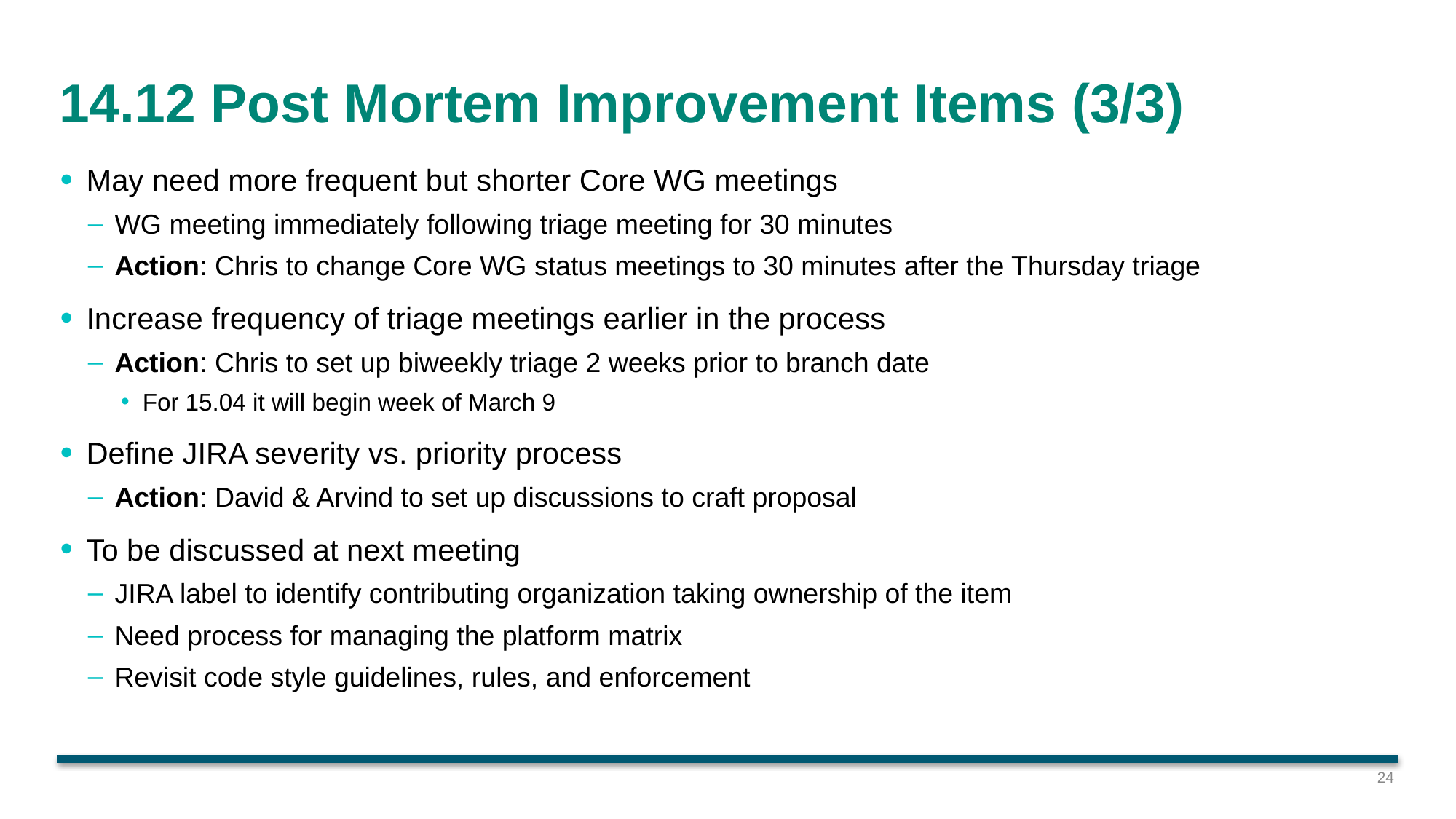

# 14.12 Post Mortem Improvement Items (3/3)
May need more frequent but shorter Core WG meetings
WG meeting immediately following triage meeting for 30 minutes
Action: Chris to change Core WG status meetings to 30 minutes after the Thursday triage
Increase frequency of triage meetings earlier in the process
Action: Chris to set up biweekly triage 2 weeks prior to branch date
For 15.04 it will begin week of March 9
Define JIRA severity vs. priority process
Action: David & Arvind to set up discussions to craft proposal
To be discussed at next meeting
JIRA label to identify contributing organization taking ownership of the item
Need process for managing the platform matrix
Revisit code style guidelines, rules, and enforcement